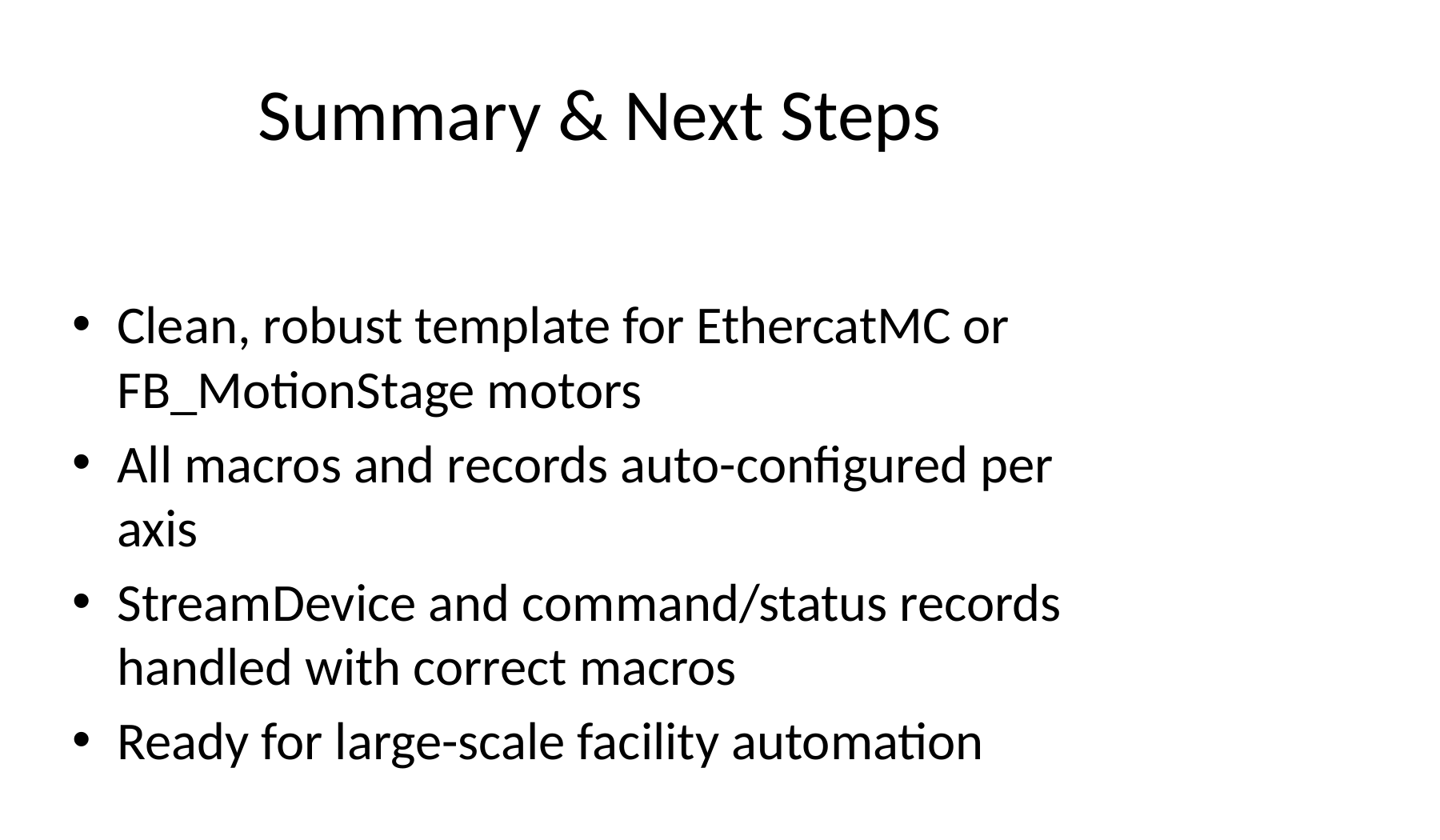

# Summary & Next Steps

Clean, robust template for EthercatMC or FB_MotionStage motors
All macros and records auto-configured per axis
StreamDevice and command/status records handled with correct macros
Ready for large-scale facility automation